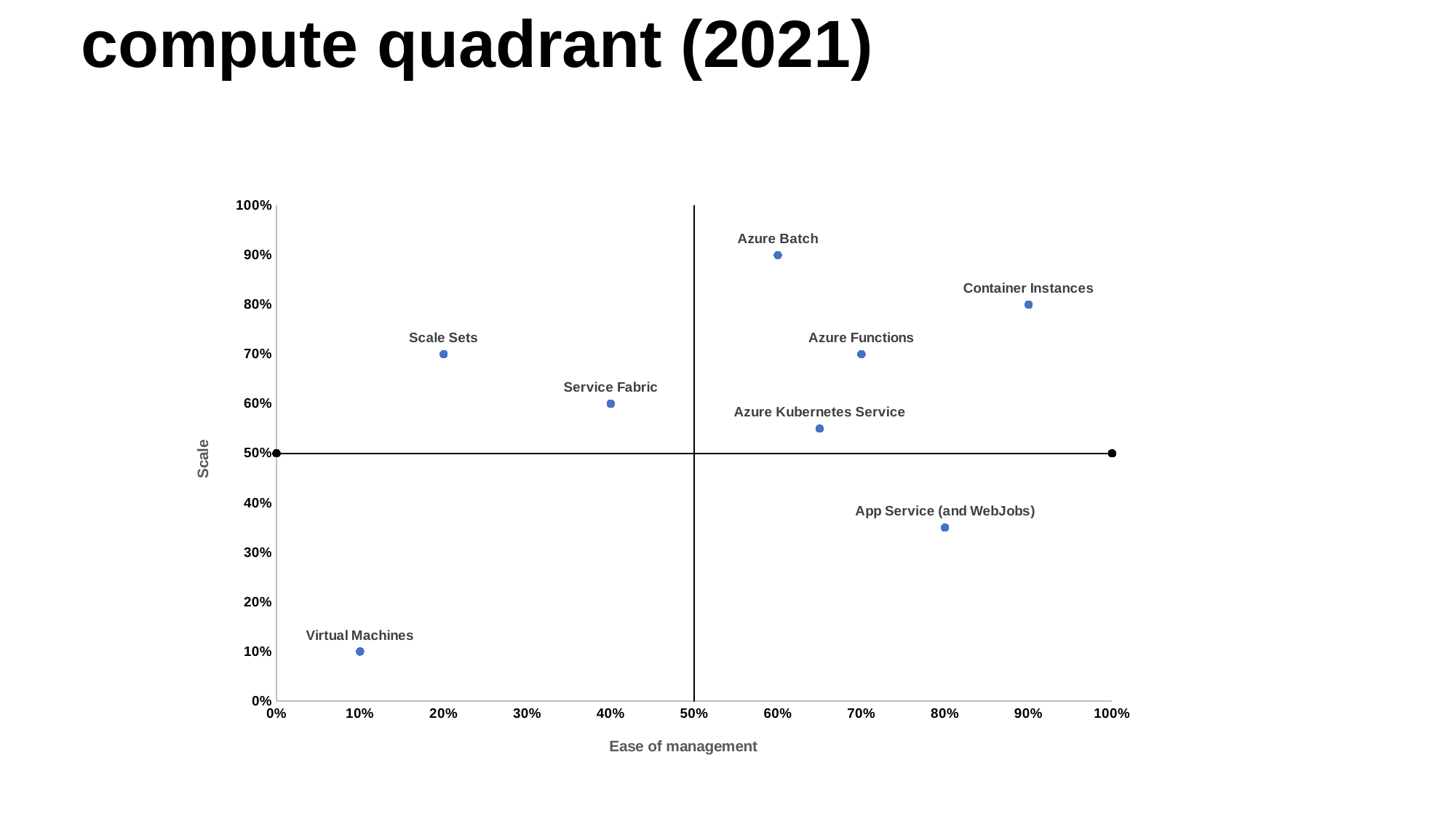

# compute quadrant (2021)

### Chart

| Category |  |  |  |
|---|---|---|---|